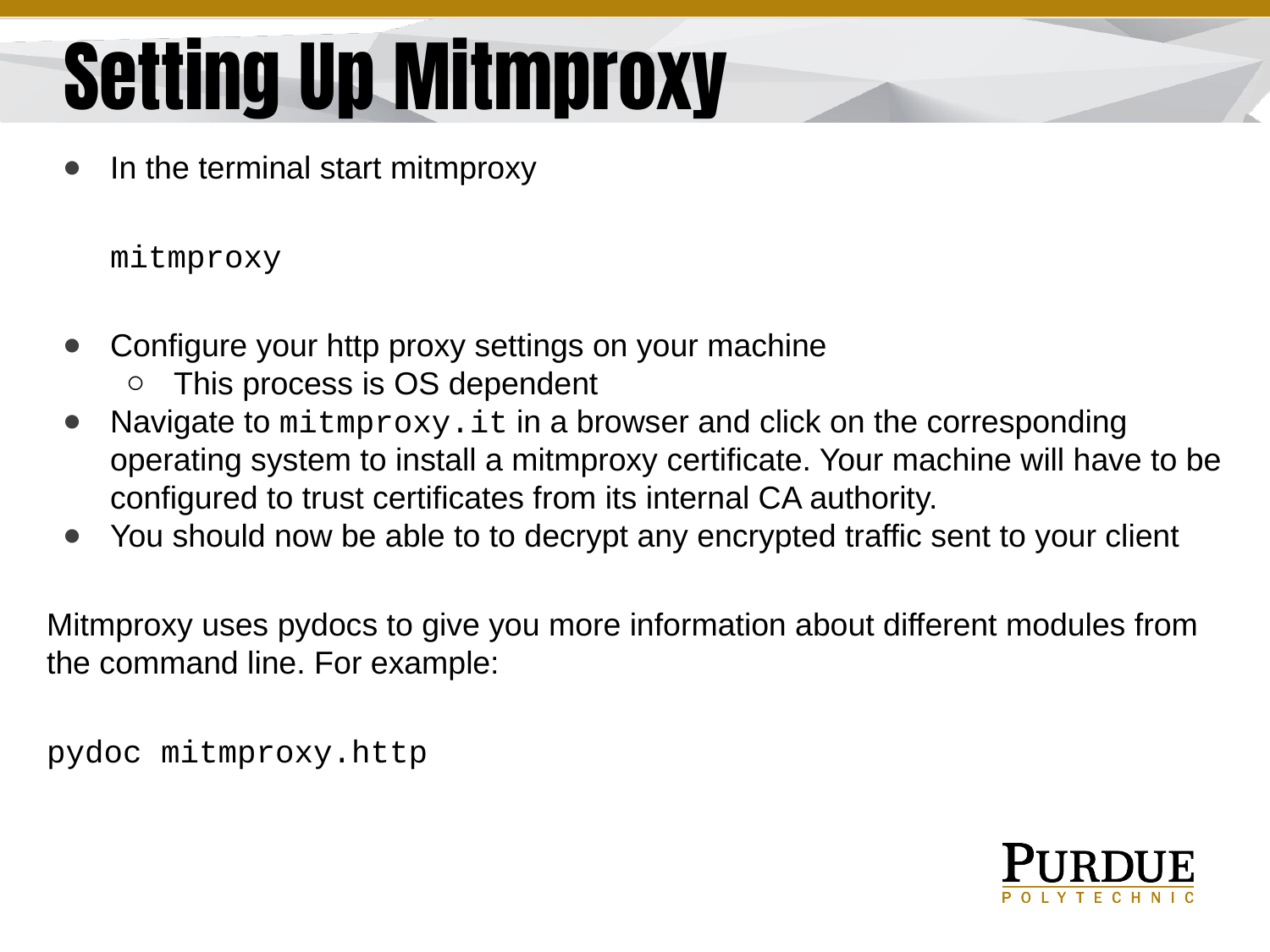

Setting Up Mitmproxy
In the terminal start mitmproxy

mitmproxy

Configure your http proxy settings on your machine
This process is OS dependent
Navigate to mitmproxy.it in a browser and click on the corresponding operating system to install a mitmproxy certificate. Your machine will have to be configured to trust certificates from its internal CA authority.
You should now be able to to decrypt any encrypted traffic sent to your client

Mitmproxy uses pydocs to give you more information about different modules from the command line. For example:

pydoc mitmproxy.http